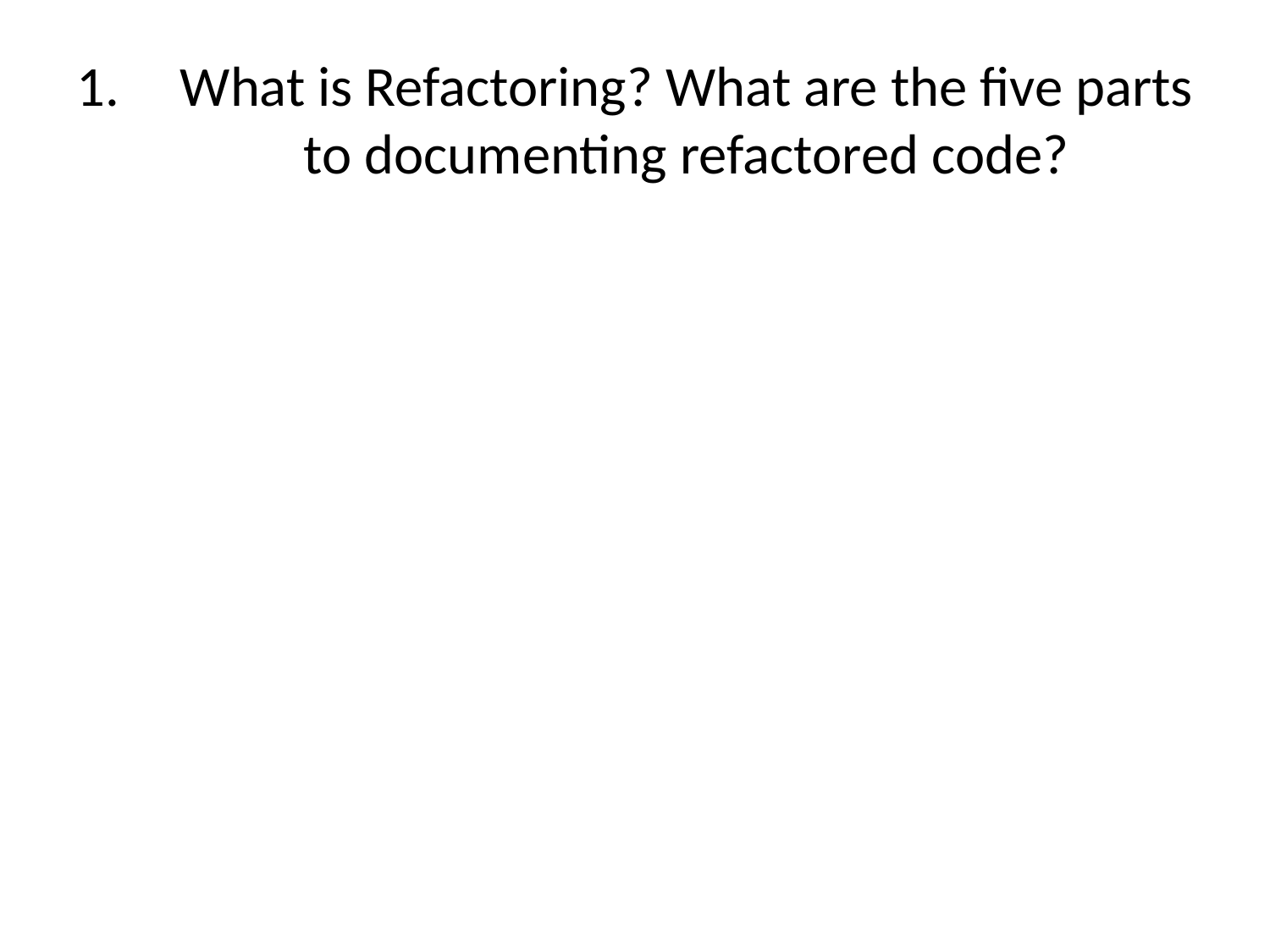

# What is Refactoring? What are the five parts to documenting refactored code?